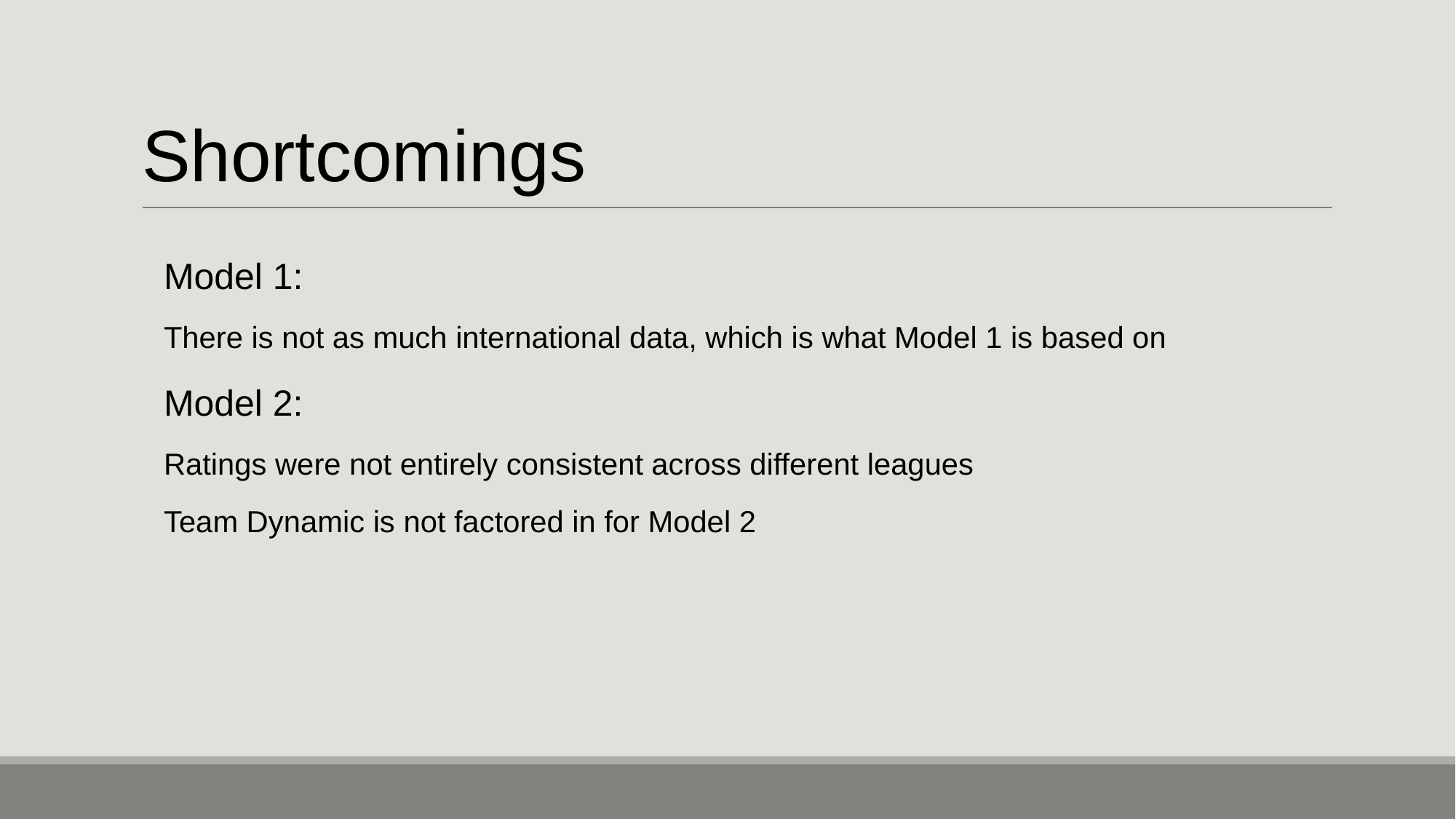

# Shortcomings
Model 1:
There is not as much international data, which is what Model 1 is based on
Model 2:
Ratings were not entirely consistent across different leagues
Team Dynamic is not factored in for Model 2